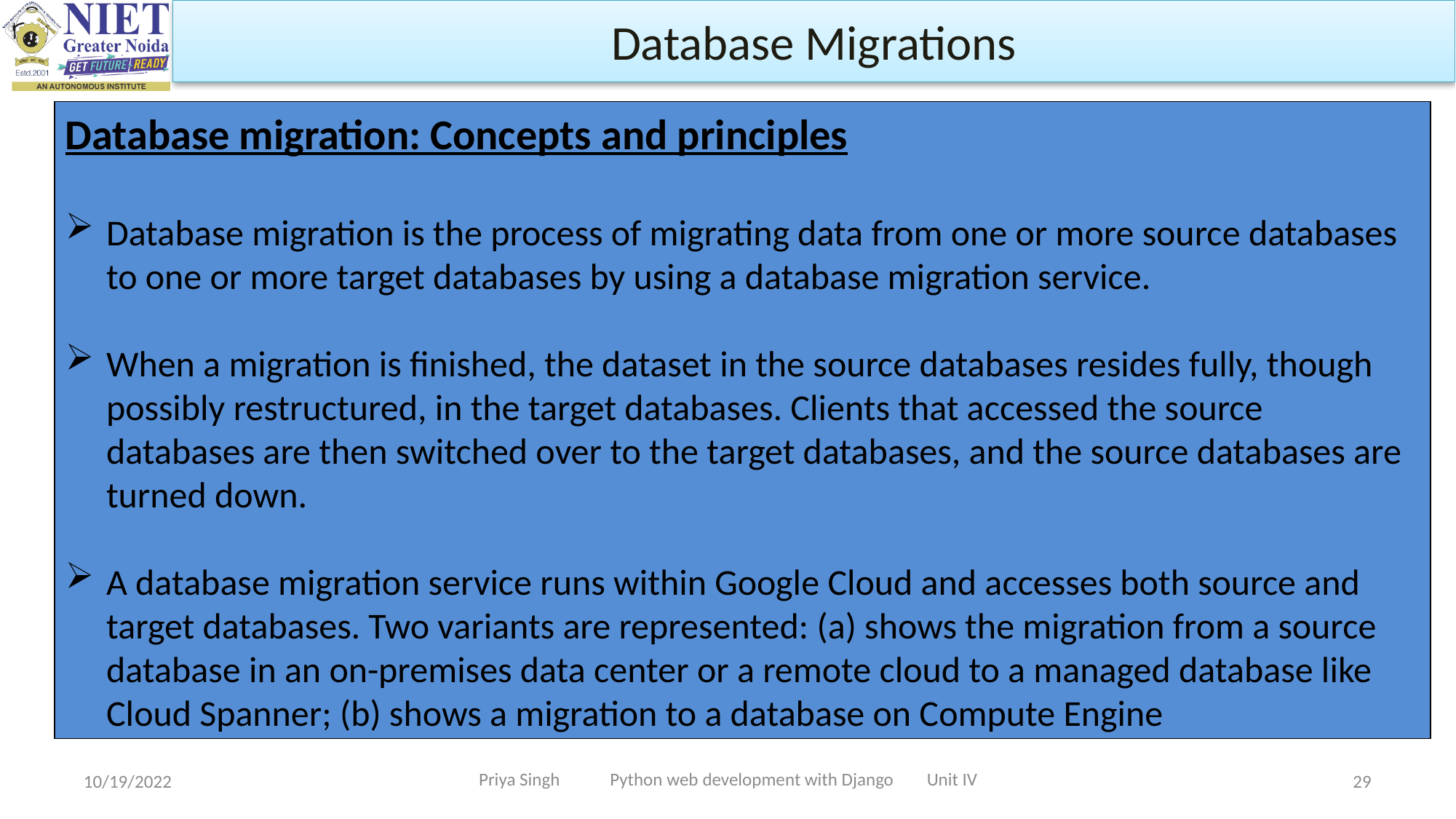

Database Migrations
Database migration: Concepts and principles

Database migration is the process of migrating data from one or more source databases to one or more target databases by using a database migration service.

When a migration is finished, the dataset in the source databases resides fully, though possibly restructured, in the target databases. Clients that accessed the source databases are then switched over to the target databases, and the source databases are turned down.

A database migration service runs within Google Cloud and accesses both source and target databases. Two variants are represented: (a) shows the migration from a source database in an on-premises data center or a remote cloud to a managed database like Cloud Spanner; (b) shows a migration to a database on Compute Engine
Priya Singh            Python web development with Django        Unit IV
10/19/2022
29